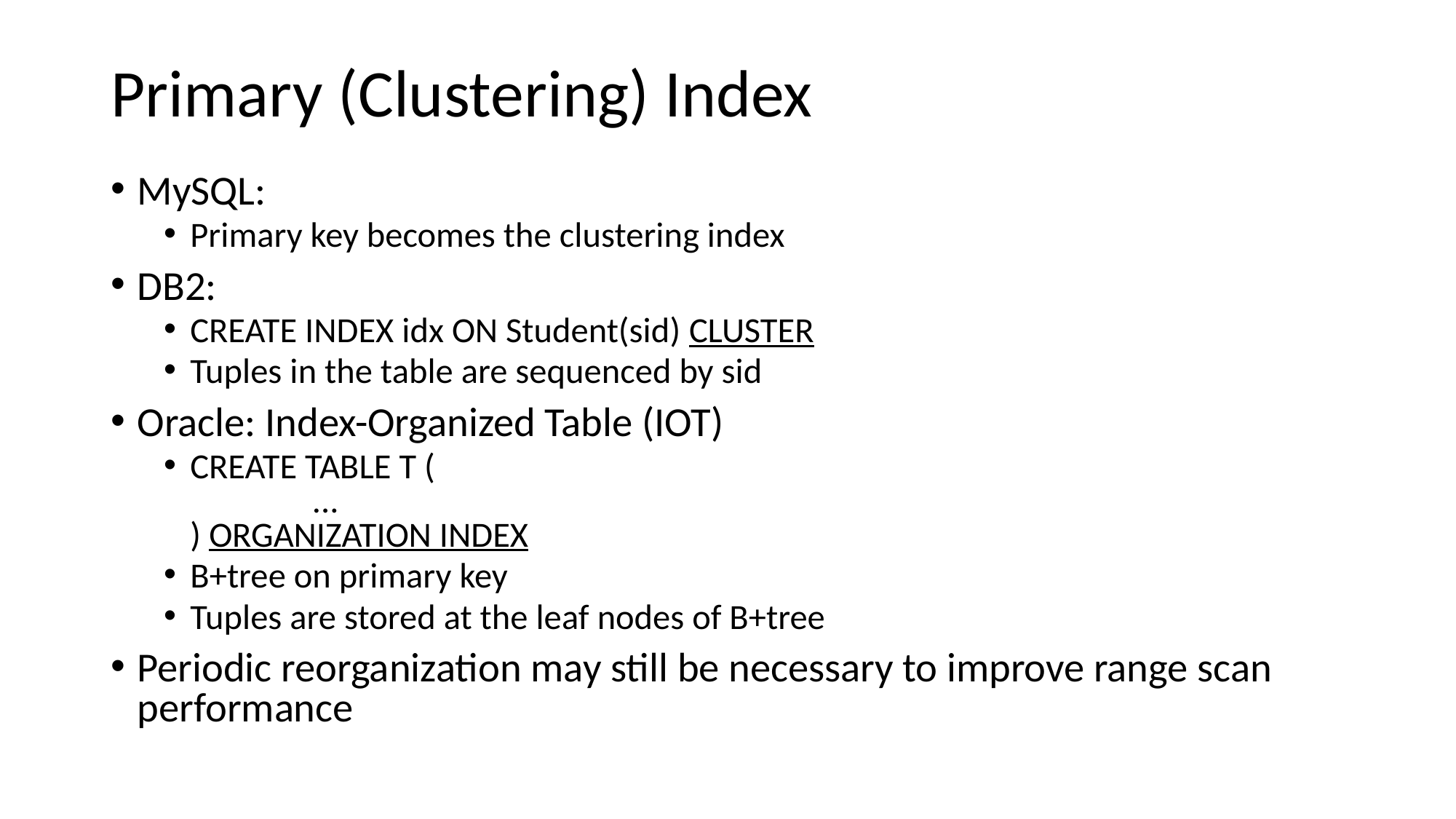

# Primary (Clustering) Index
MySQL:
Primary key becomes the clustering index
DB2:
CREATE INDEX idx ON Student(sid) CLUSTER
Tuples in the table are sequenced by sid
Oracle: Index-Organized Table (IOT)
CREATE TABLE T (
	  ...
) ORGANIZATION INDEX
B+tree on primary key
Tuples are stored at the leaf nodes of B+tree
Periodic reorganization may still be necessary to improve range scan performance